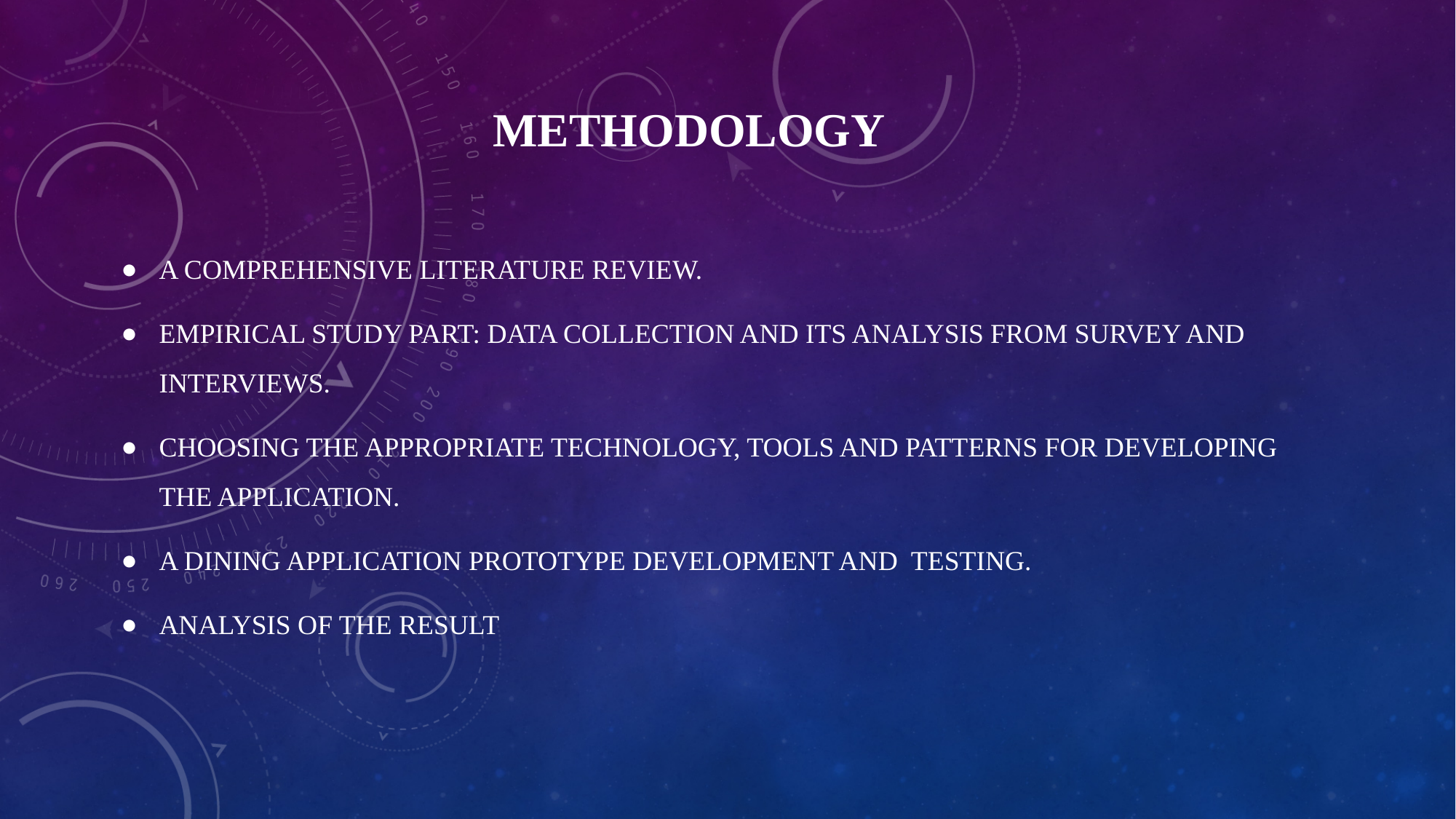

# mETHODOLOGY
A comprehensive literature review.
Empirical study part: data collection and its analysis from survey and interviews.
Choosing the appropriate technology, tools and patterns for developing the application.
A Dining application prototype development and  testing.
Analysis of the result